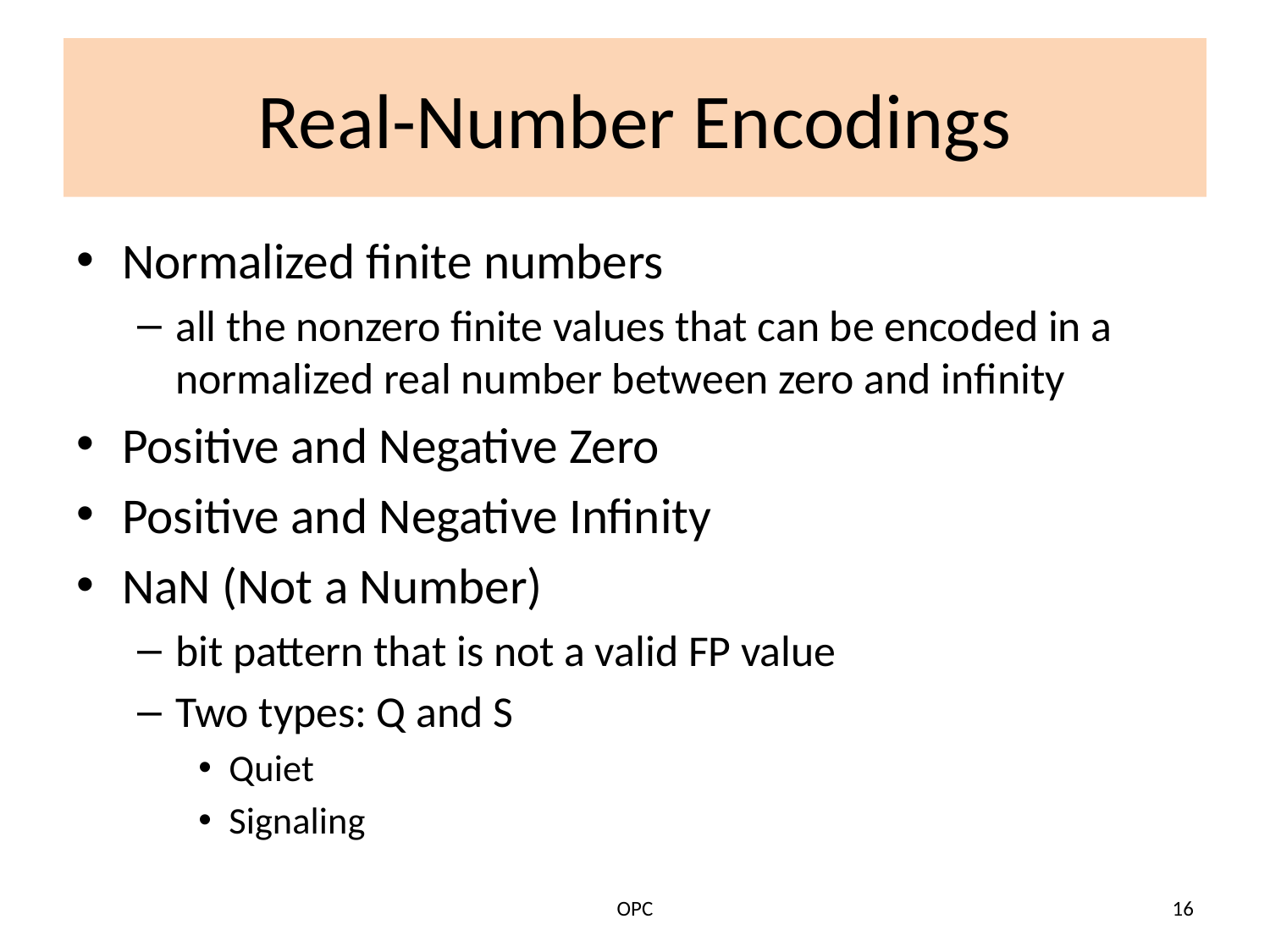

# Real-Number Encodings
Normalized finite numbers
all the nonzero finite values that can be encoded in a normalized real number between zero and infinity
Positive and Negative Zero
Positive and Negative Infinity
NaN (Not a Number)
bit pattern that is not a valid FP value
Two types: Q and S
Quiet
Signaling

OPC
16